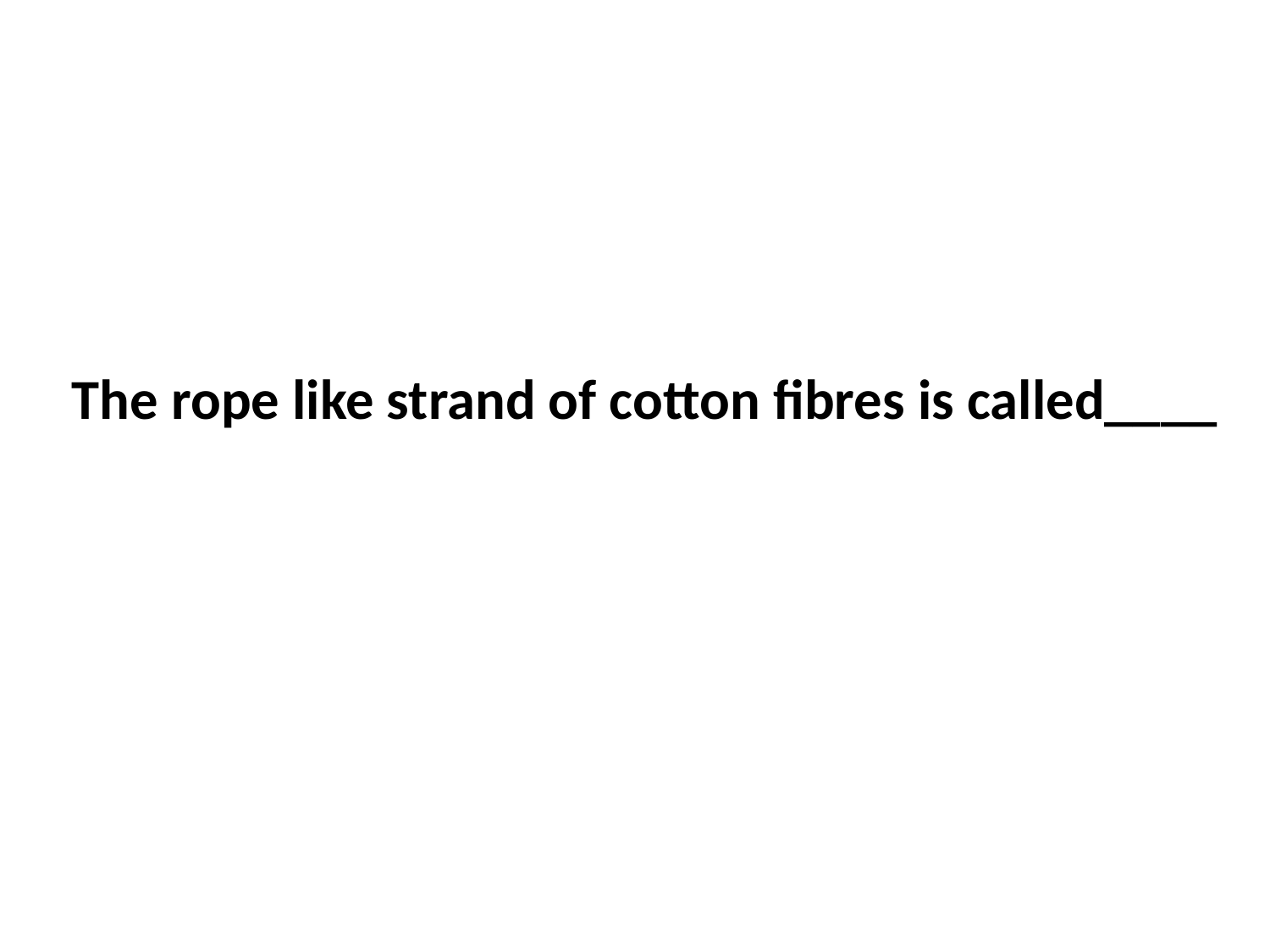

The rope like strand of cotton fibres is called____